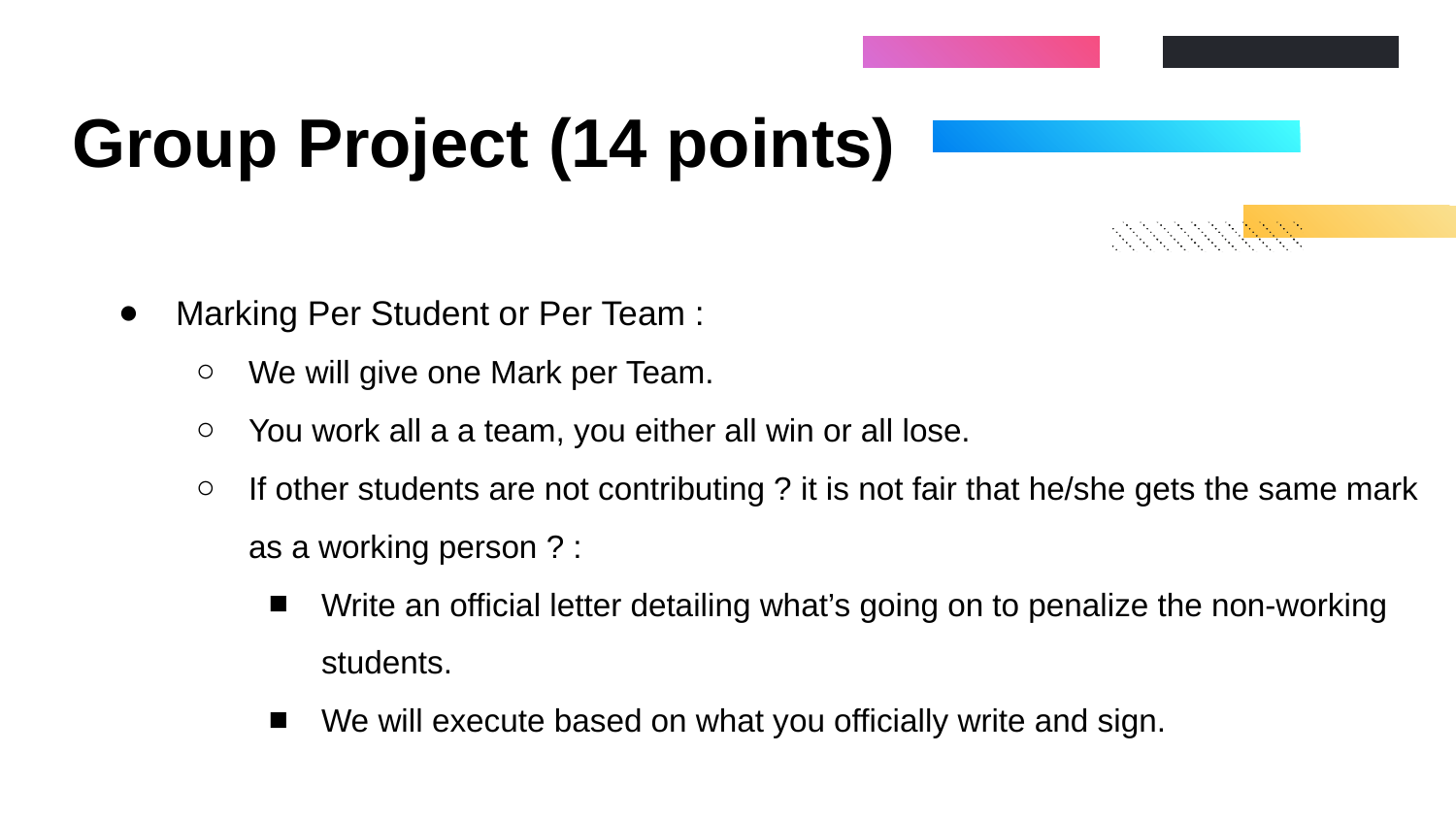

# Group Project (14 points)
Marking Per Student or Per Team :
We will give one Mark per Team.
You work all a a team, you either all win or all lose.
If other students are not contributing ? it is not fair that he/she gets the same mark as a working person ? :
Write an official letter detailing what’s going on to penalize the non-working students.
We will execute based on what you officially write and sign.